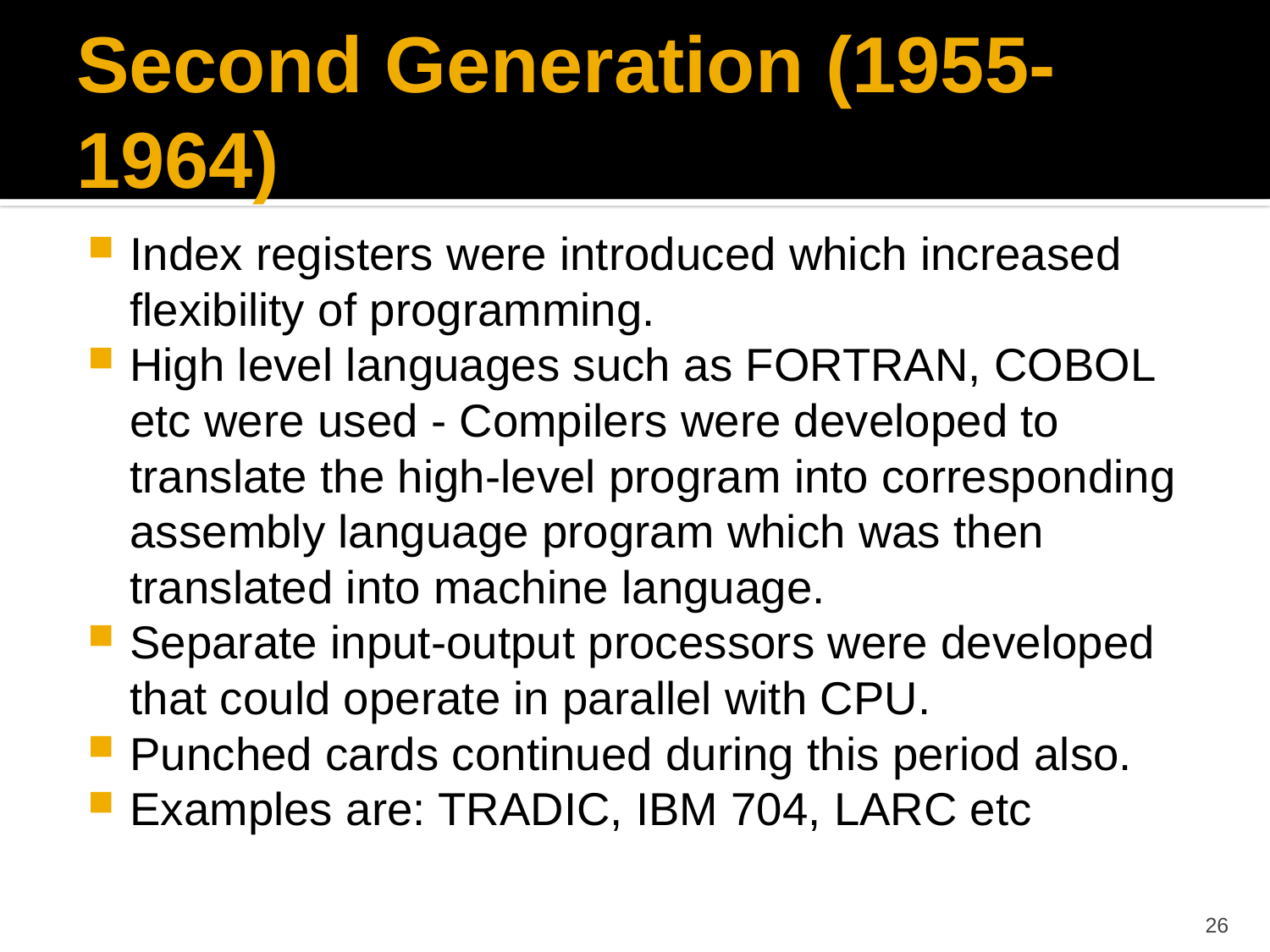

# Second Generation (1955-1964)
Index registers were introduced which increased flexibility of programming.
High level languages such as FORTRAN, COBOL etc were used - Compilers were developed to translate the high-level program into corresponding assembly language program which was then translated into machine language.
Separate input-output processors were developed that could operate in parallel with CPU.
Punched cards continued during this period also.
Examples are: TRADIC, IBM 704, LARC etc

26